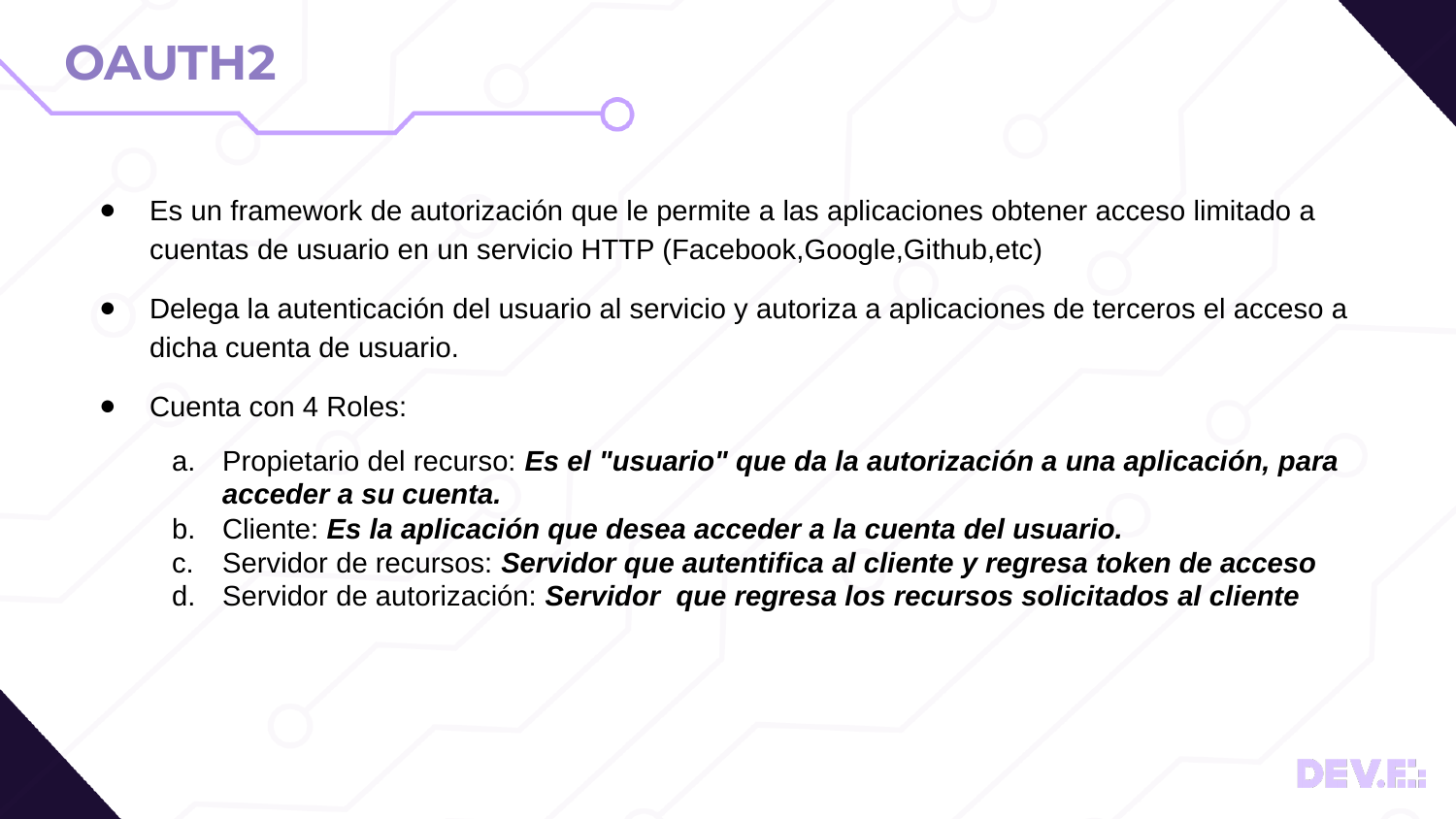

# OAUTH2
Es un framework de autorización que le permite a las aplicaciones obtener acceso limitado a cuentas de usuario en un servicio HTTP (Facebook,Google,Github,etc)
Delega la autenticación del usuario al servicio y autoriza a aplicaciones de terceros el acceso a dicha cuenta de usuario.
Cuenta con 4 Roles:
Propietario del recurso: Es el "usuario" que da la autorización a una aplicación, para acceder a su cuenta.
Cliente: Es la aplicación que desea acceder a la cuenta del usuario.
Servidor de recursos: Servidor que autentifica al cliente y regresa token de acceso
Servidor de autorización: Servidor  que regresa los recursos solicitados al cliente